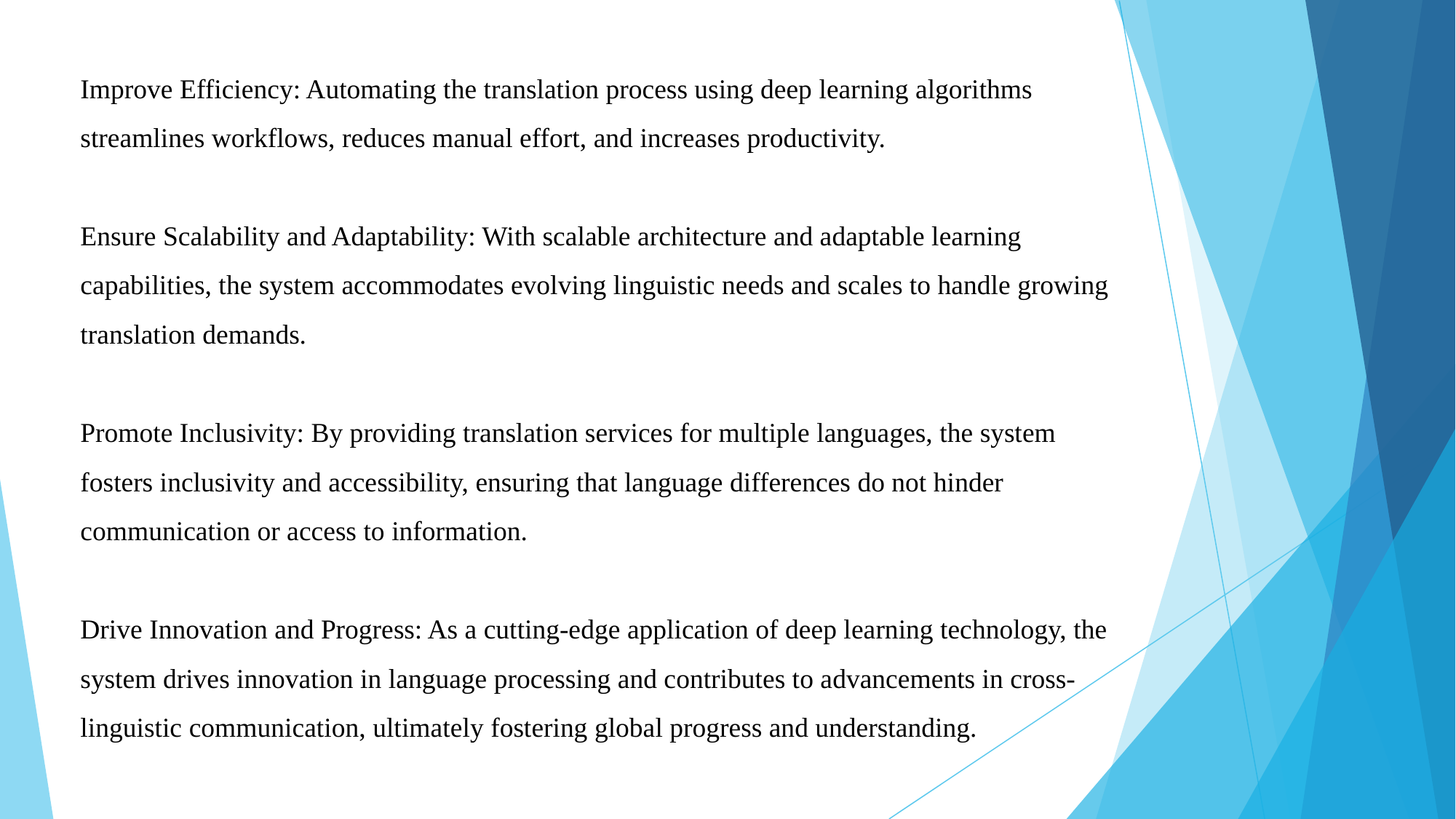

#
Improve Efficiency: Automating the translation process using deep learning algorithms streamlines workflows, reduces manual effort, and increases productivity.

Ensure Scalability and Adaptability: With scalable architecture and adaptable learning capabilities, the system accommodates evolving linguistic needs and scales to handle growing translation demands.

Promote Inclusivity: By providing translation services for multiple languages, the system fosters inclusivity and accessibility, ensuring that language differences do not hinder communication or access to information.

Drive Innovation and Progress: As a cutting-edge application of deep learning technology, the system drives innovation in language processing and contributes to advancements in cross-linguistic communication, ultimately fostering global progress and understanding.